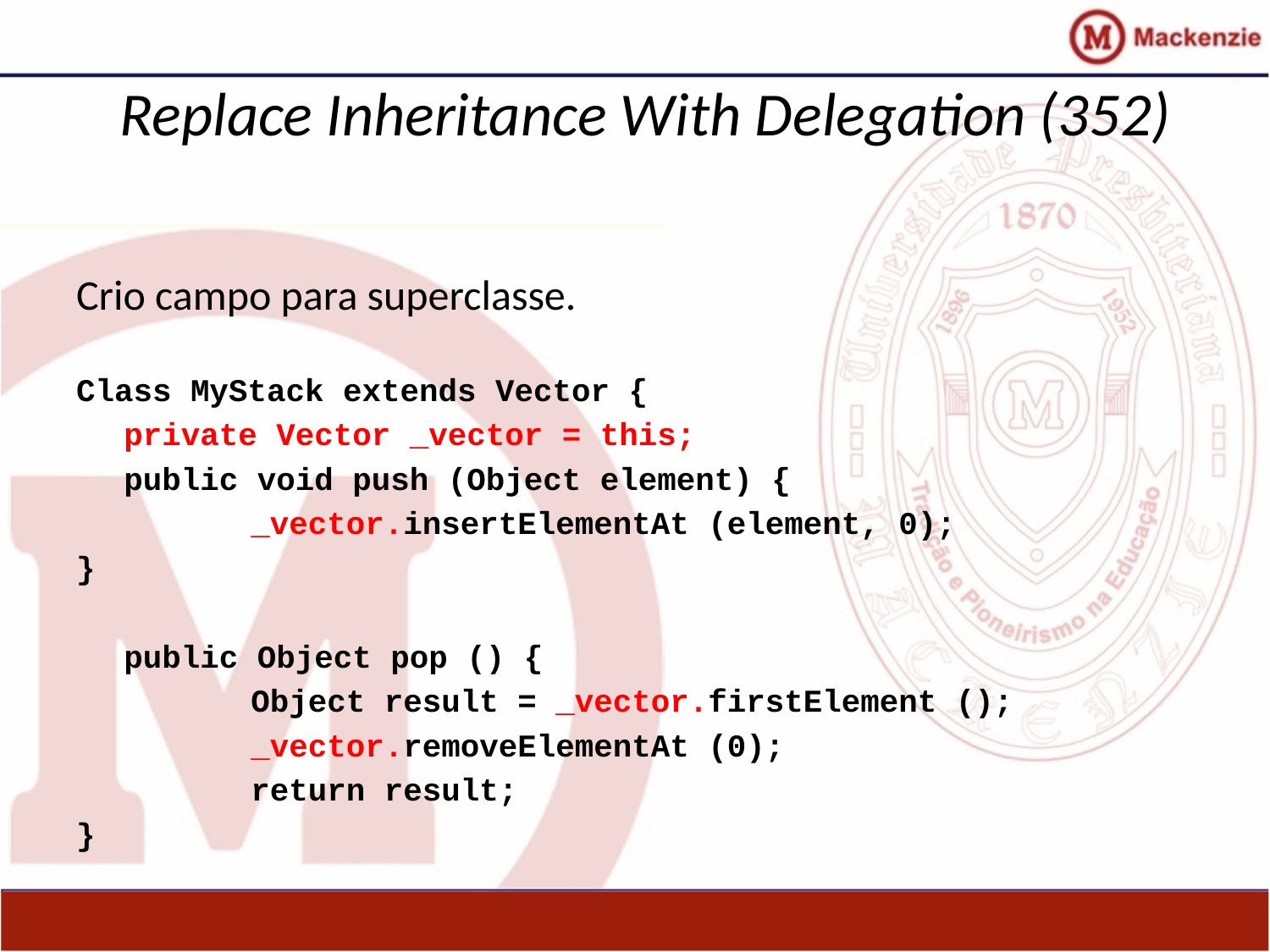

# Replace Inheritance With Delegation (352)
Crio campo para superclasse.

Class MyStack extends Vector {
	private Vector _vector = this;
	public void push (Object element) {
		_vector.insertElementAt (element, 0);
}

	public Object pop () {
		Object result = _vector.firstElement ();
		_vector.removeElementAt (0);
		return result;
}